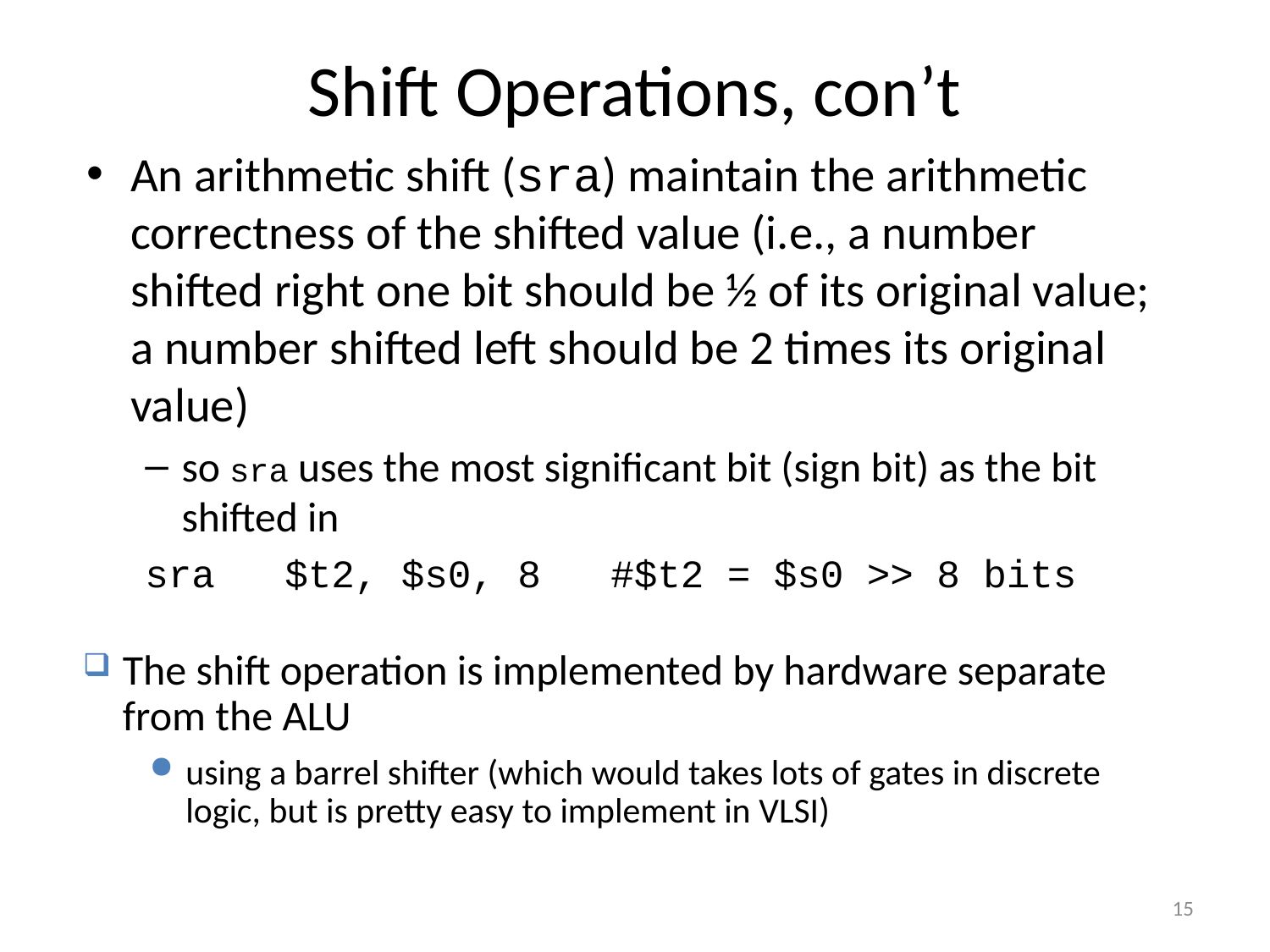

# Shift Operations, con’t
An arithmetic shift (sra) maintain the arithmetic correctness of the shifted value (i.e., a number shifted right one bit should be ½ of its original value; a number shifted left should be 2 times its original value)
so sra uses the most significant bit (sign bit) as the bit shifted in
sra   $t2, $s0, 8   #$t2 = $s0 >> 8 bits
The shift operation is implemented by hardware separate from the ALU
using a barrel shifter (which would takes lots of gates in discrete logic, but is pretty easy to implement in VLSI)
15